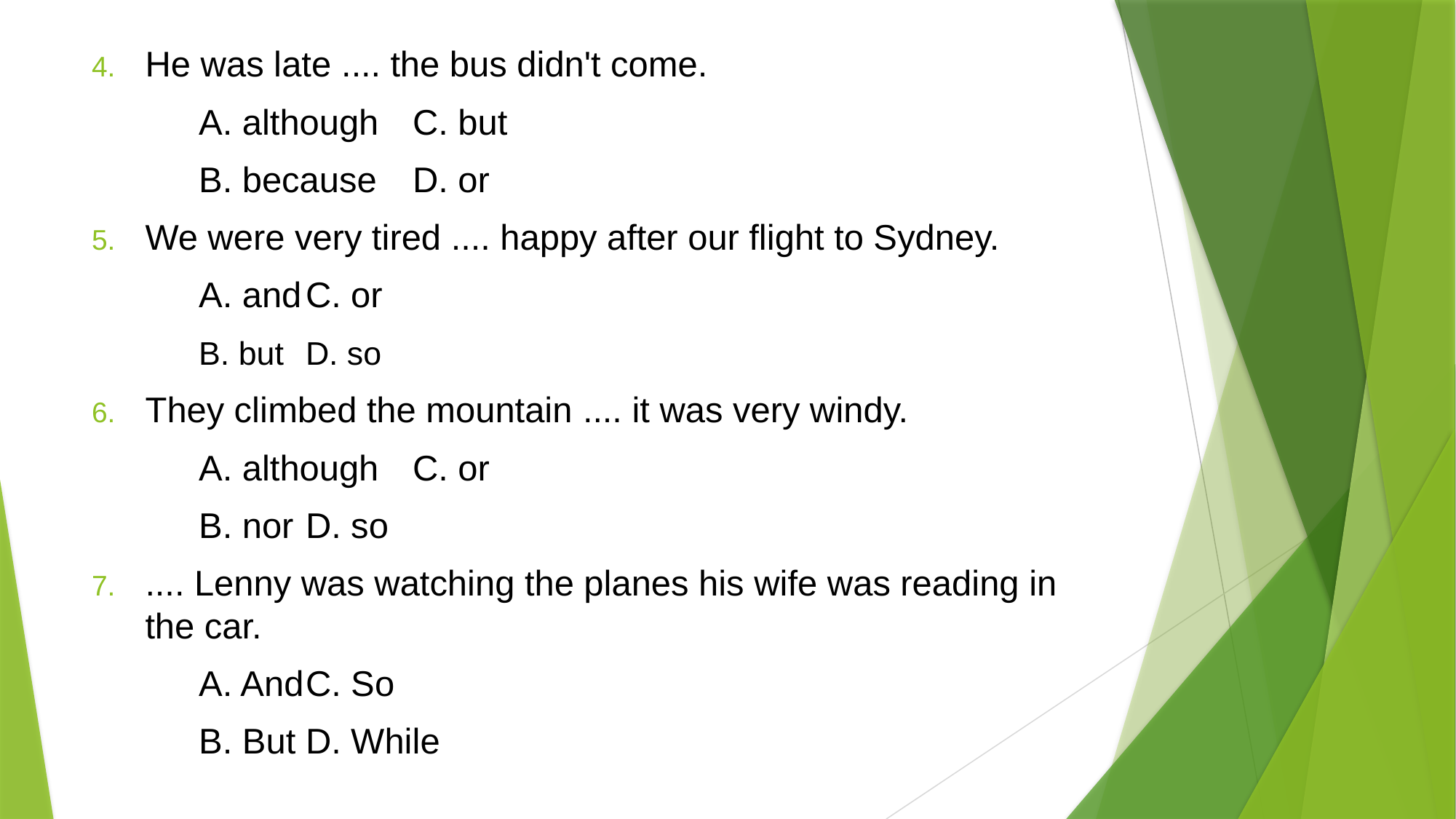

He was late .... the bus didn't come.
	A. although					C. but
	B. because						D. or
We were very tired .... happy after our flight to Sydney.
	A. and							C. or
	B. but							D. so
They climbed the mountain .... it was very windy.
	A. although					C. or
	B. nor							D. so
.... Lenny was watching the planes his wife was reading in the car.
	A. And							C. So
	B. But							D. While